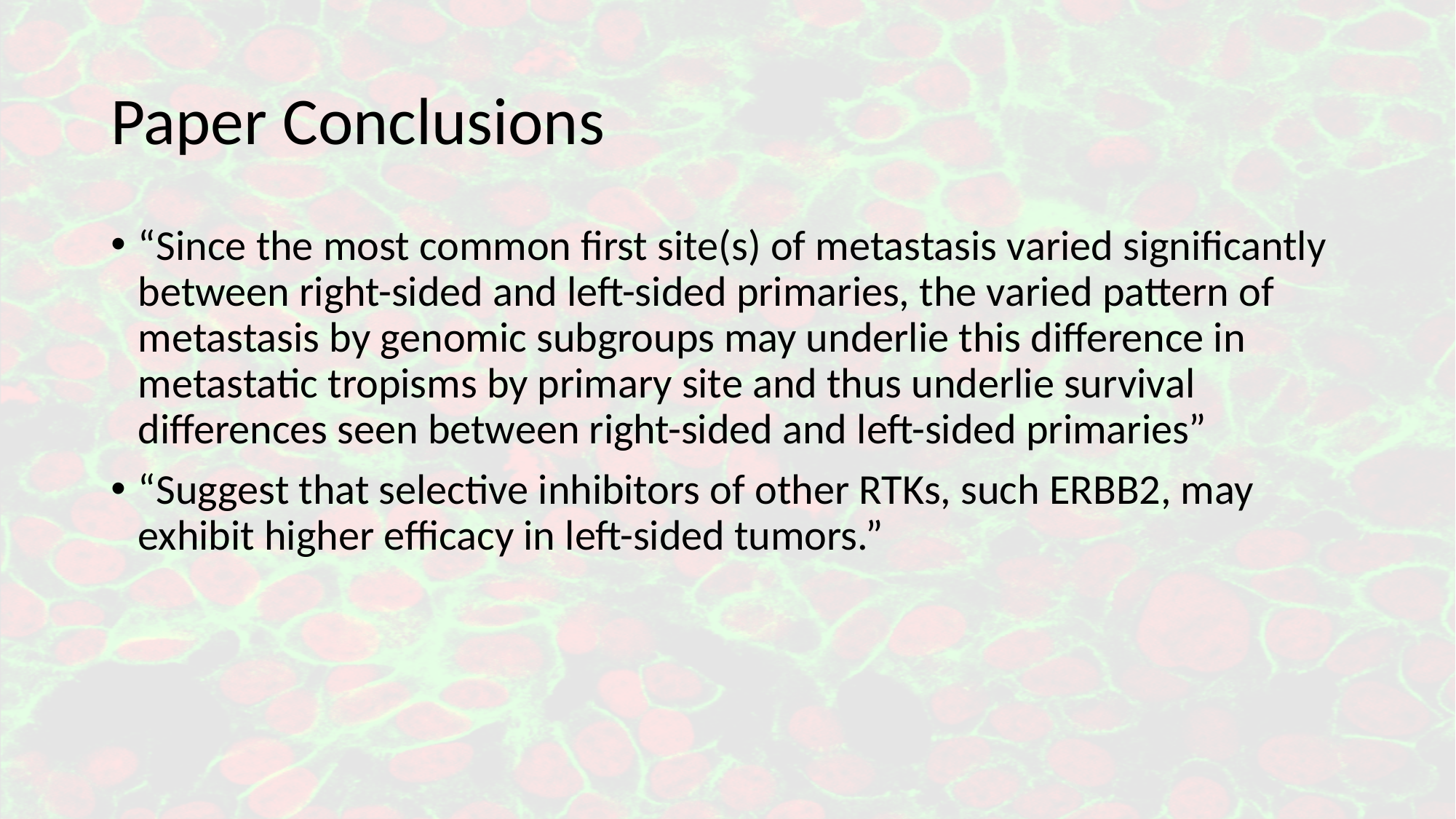

# Paper Conclusions
“Since the most common first site(s) of metastasis varied significantly between right-sided and left-sided primaries, the varied pattern of metastasis by genomic subgroups may underlie this difference in metastatic tropisms by primary site and thus underlie survival differences seen between right-sided and left-sided primaries”
“Suggest that selective inhibitors of other RTKs, such ERBB2, may exhibit higher efficacy in left-sided tumors.”